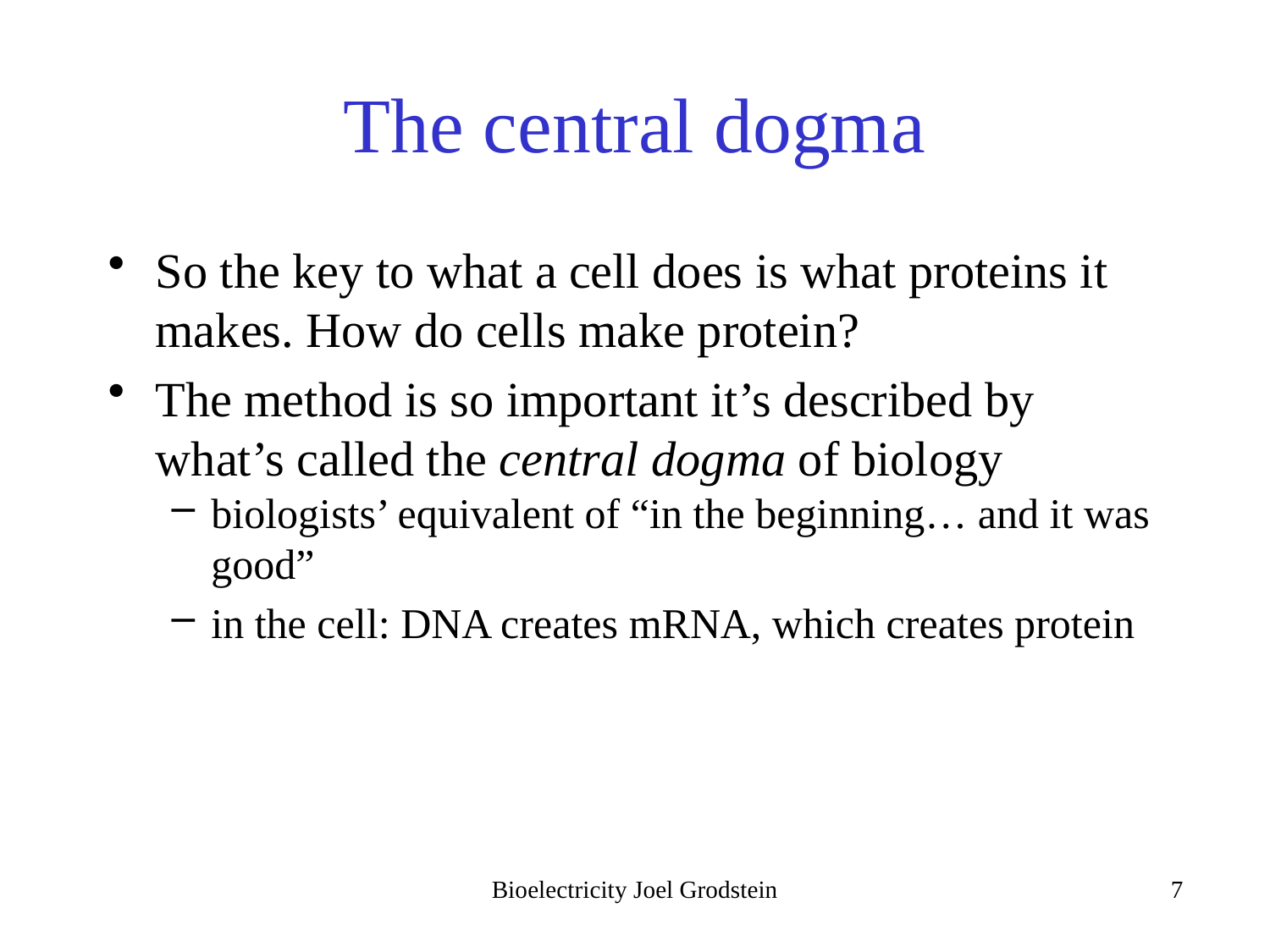

# The central dogma
So the key to what a cell does is what proteins it makes. How do cells make protein?
The method is so important it’s described by what’s called the central dogma of biology
biologists’ equivalent of “in the beginning… and it was good”
in the cell: DNA creates mRNA, which creates protein

Bioelectricity Joel Grodstein